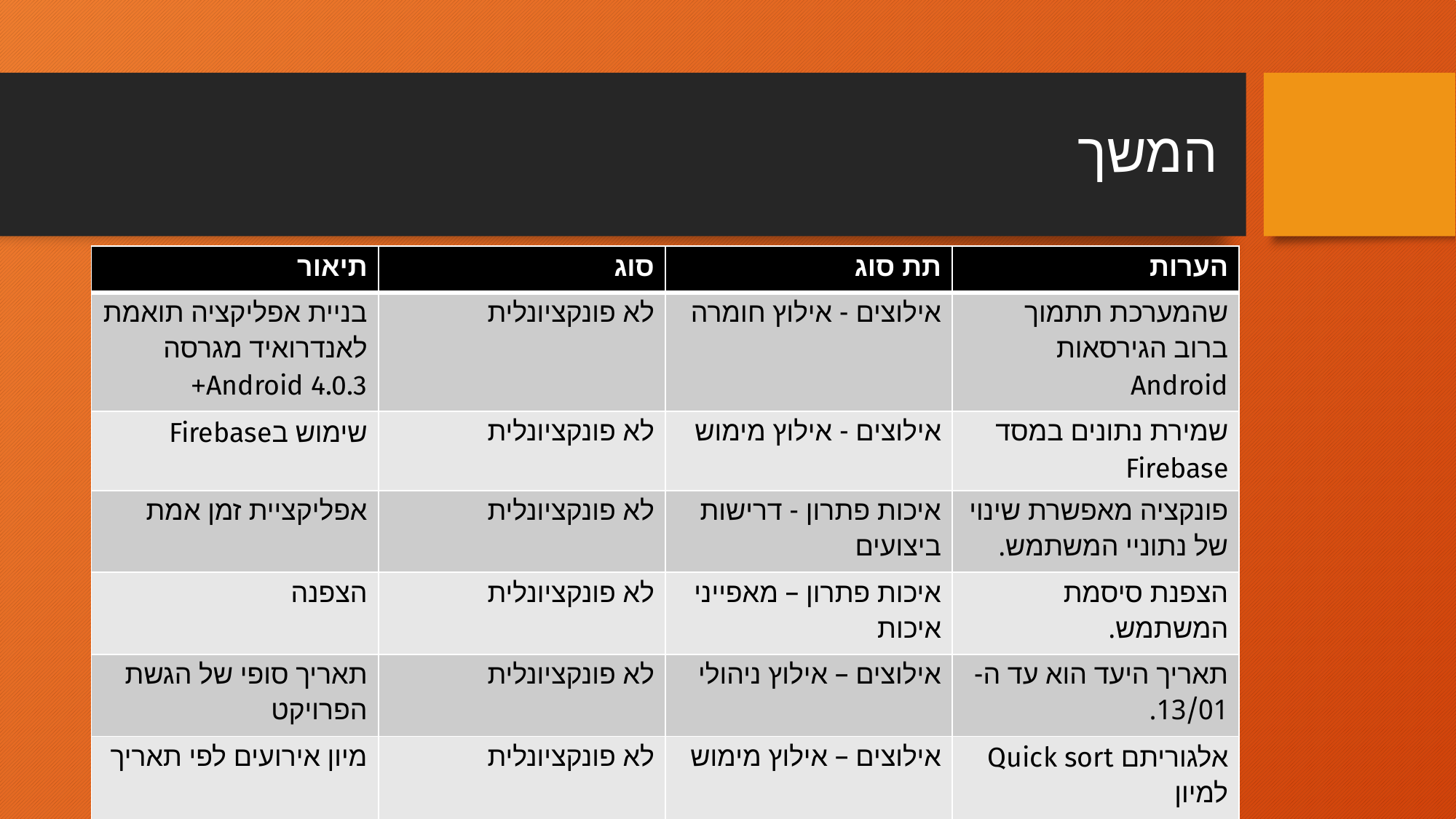

# המשך
| תיאור | סוג | תת סוג | הערות |
| --- | --- | --- | --- |
| בניית אפליקציה תואמת לאנדרואיד מגרסה Android 4.0.3+ | לא פונקציונלית | אילוצים - אילוץ חומרה | שהמערכת תתמוך ברוב הגירסאות Android |
| שימוש בFirebase | לא פונקציונלית | אילוצים - אילוץ מימוש | שמירת נתונים במסד Firebase |
| אפליקציית זמן אמת | לא פונקציונלית | איכות פתרון - דרישות ביצועים | פונקציה מאפשרת שינוי של נתוניי המשתמש. |
| הצפנה | לא פונקציונלית | איכות פתרון – מאפייני איכות | הצפנת סיסמת המשתמש. |
| תאריך סופי של הגשת הפרויקט | לא פונקציונלית | אילוצים – אילוץ ניהולי | תאריך היעד הוא עד ה- 13/01. |
| מיון אירועים לפי תאריך | לא פונקציונלית | אילוצים – אילוץ מימוש | אלגוריתם Quick sort למיון |